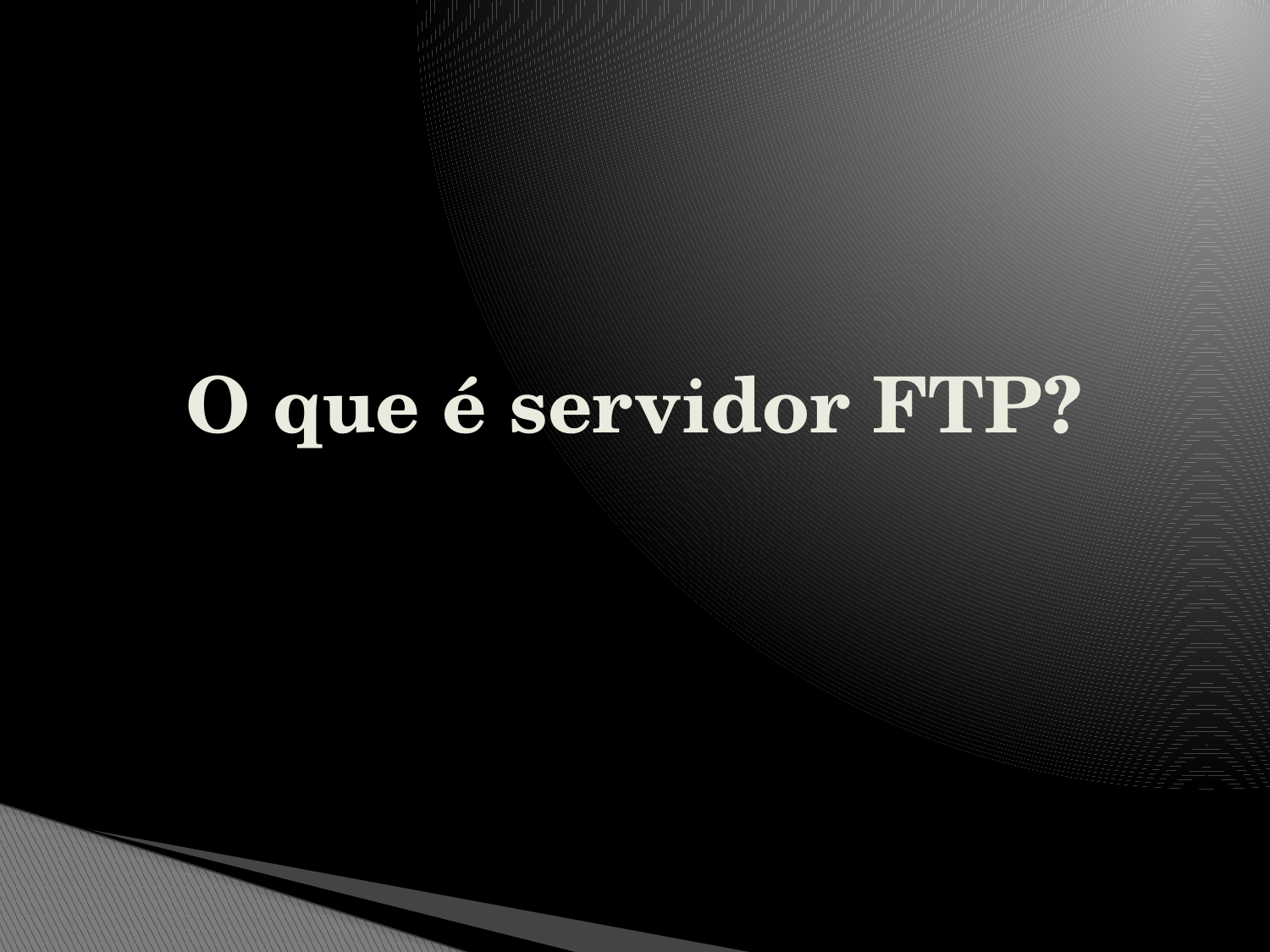

# O que é servidor FTP?
9